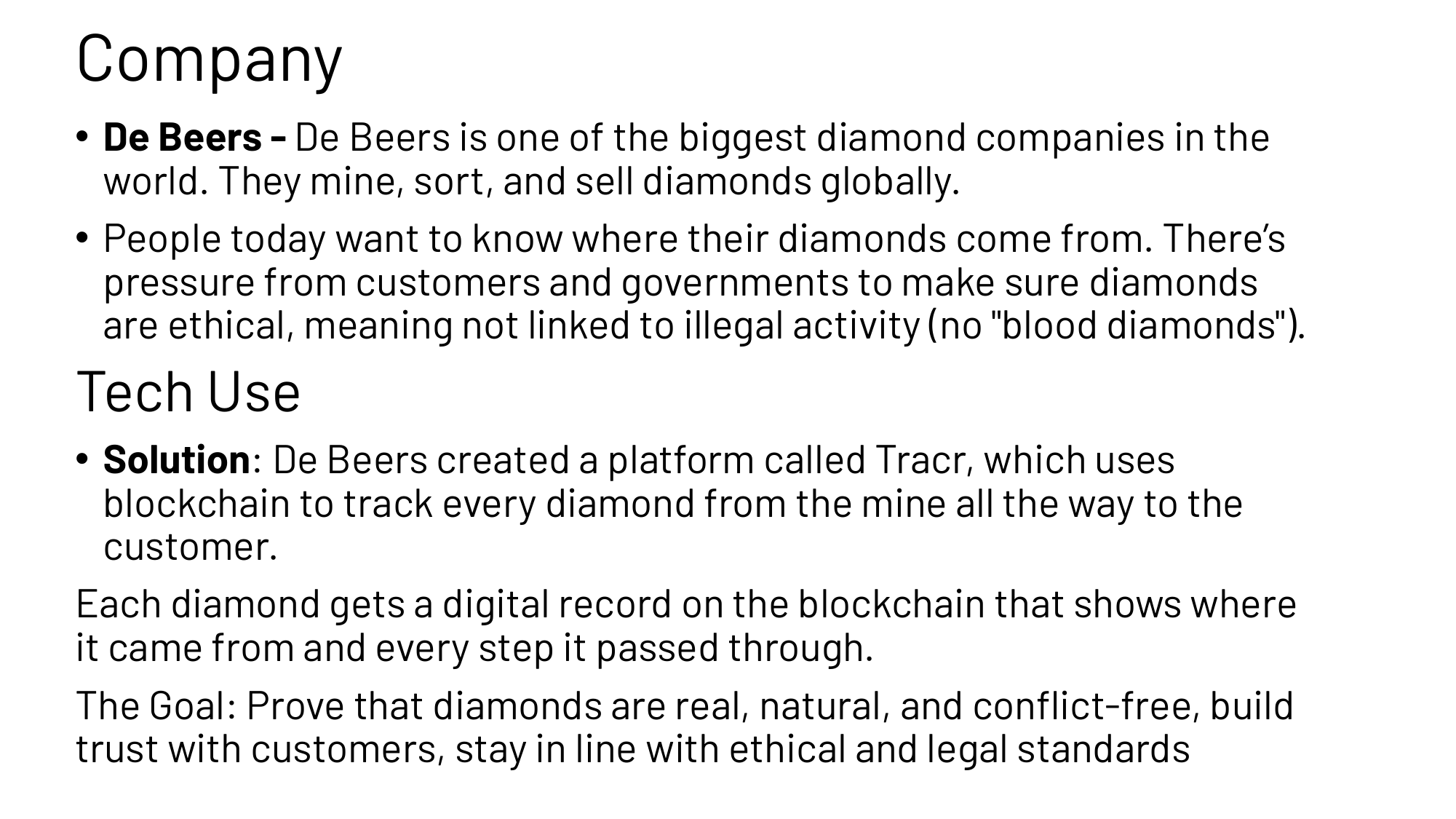

# Company
De Beers - De Beers is one of the biggest diamond companies in the world. They mine, sort, and sell diamonds globally.
People today want to know where their diamonds come from. There’s pressure from customers and governments to make sure diamonds are ethical, meaning not linked to illegal activity (no "blood diamonds").
Tech Use
Solution: De Beers created a platform called Tracr, which uses blockchain to track every diamond from the mine all the way to the customer.
Each diamond gets a digital record on the blockchain that shows where it came from and every step it passed through.
The Goal: Prove that diamonds are real, natural, and conflict-free, build trust with customers, stay in line with ethical and legal standards